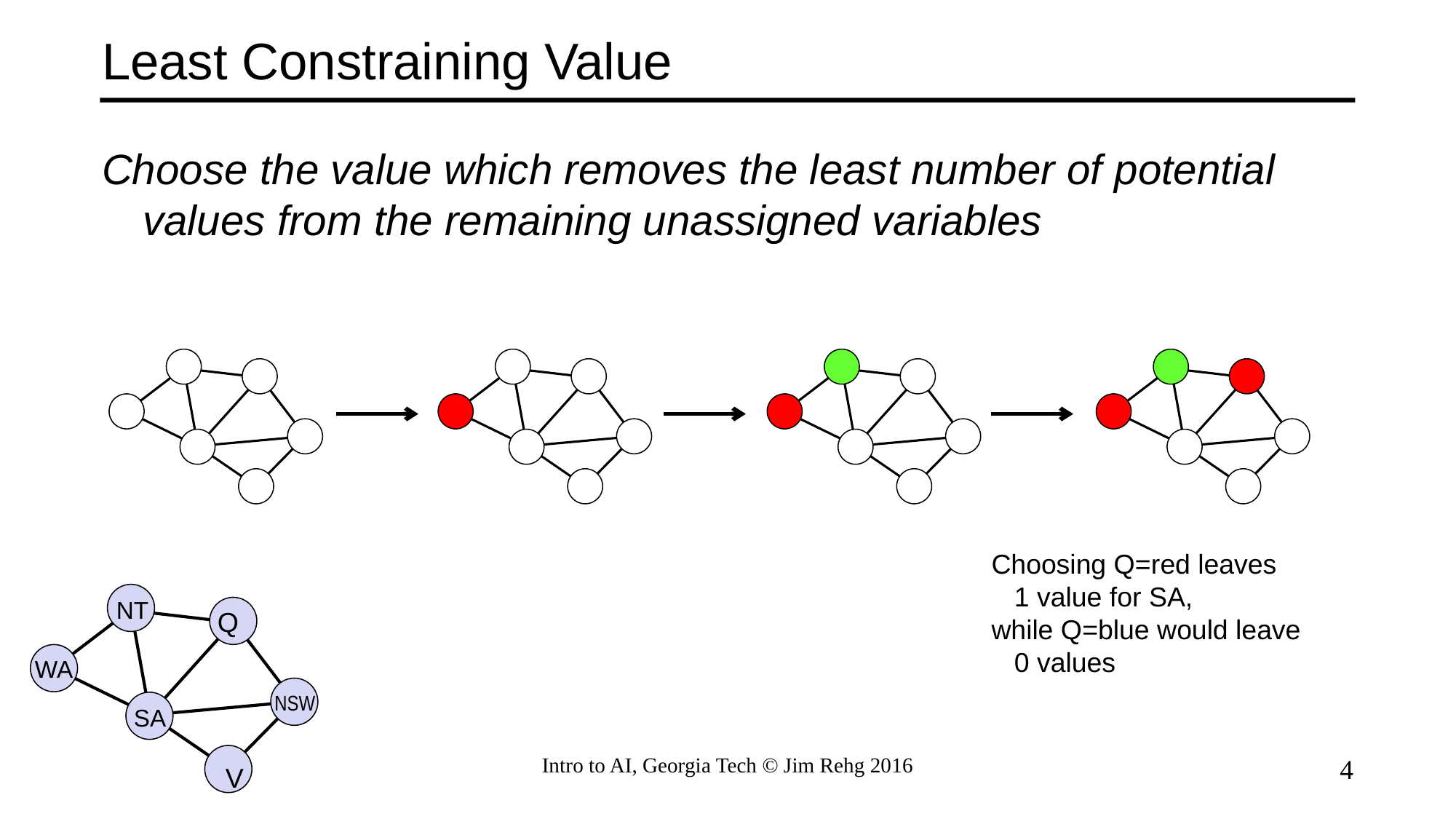

# Least Constraining Value
Choose the value which removes the least number of potential
values from the remaining unassigned variables

Choosing Q=red leaves
   1 value for SA,
while Q=blue would leave
   0 values

NT

Q

WA

NSW

SA

V
Intro to AI, Georgia Tech © Jim Rehg 2016
4